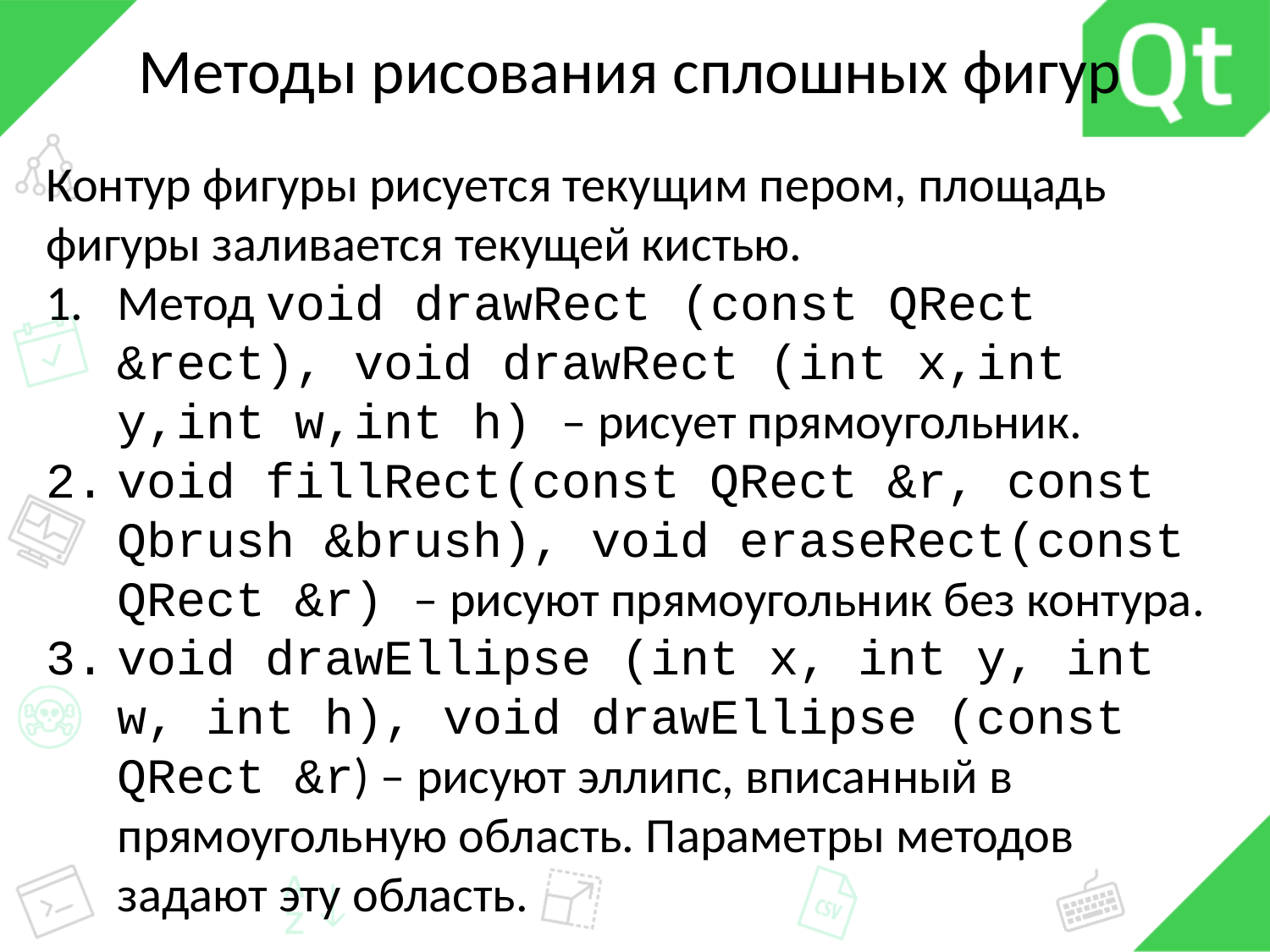

# Методы рисования сплошных фигур

Контур фигуры рисуется текущим пером, площадь фигуры заливается текущей кистью.
Метод void drawRect (const QRect &rect), void drawRect (int x,int y,int w,int h) – рисует прямоугольник.
void fillRect(const QRect &r, const Qbrush &brush), void eraseRect(const QRect &r) – рисуют прямоугольник без контура.
void drawEllipse (int x, int y, int w, int h), void drawEllipse (const QRect &r) – рисуют эллипс, вписанный в прямоугольную область. Параметры методов задают эту область.